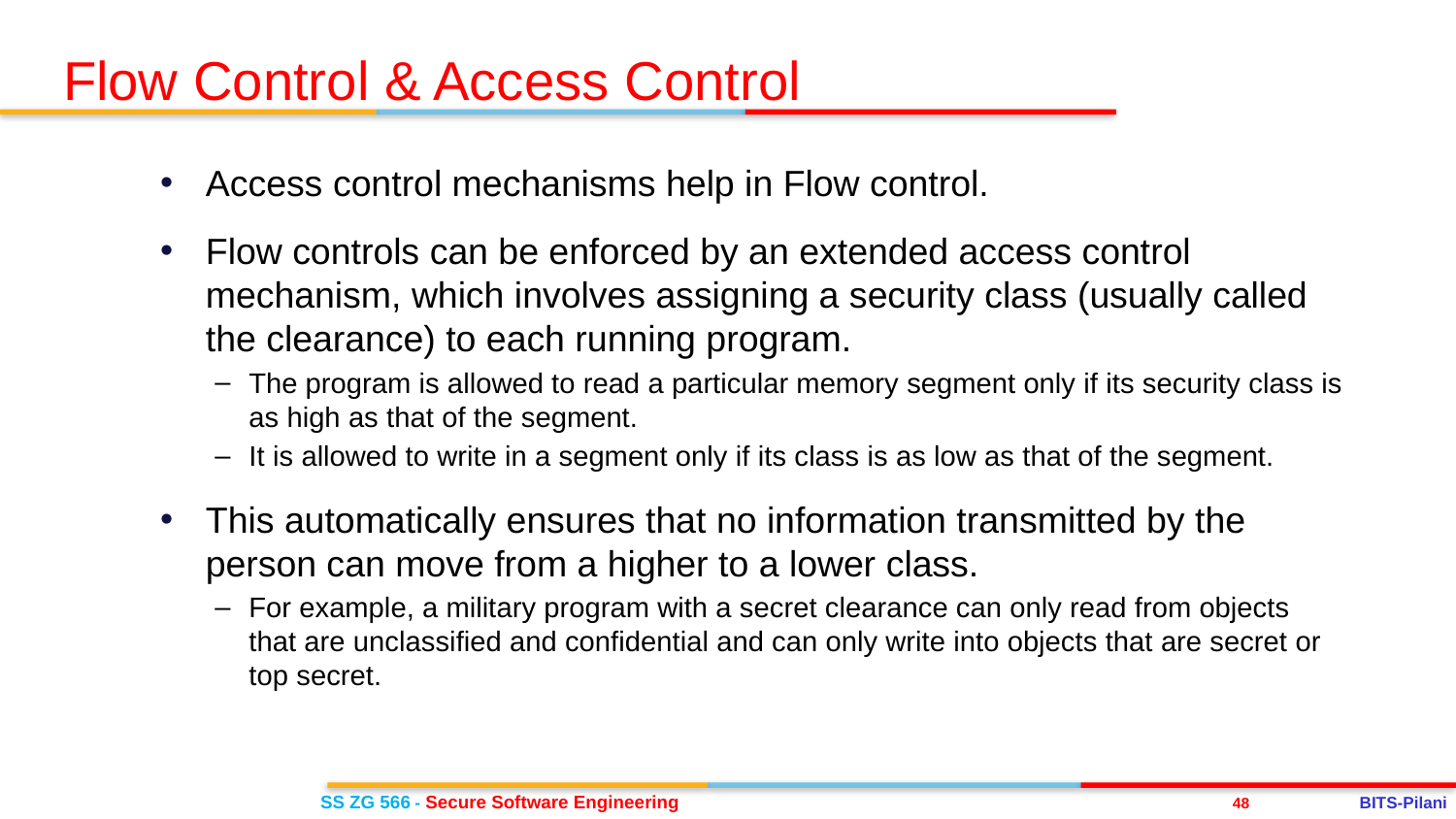

Flow Control & Access Control
Access control mechanisms help in Flow control.
Flow controls can be enforced by an extended access control mechanism, which involves assigning a security class (usually called the clearance) to each running program.
The program is allowed to read a particular memory segment only if its security class is as high as that of the segment.
It is allowed to write in a segment only if its class is as low as that of the segment.
This automatically ensures that no information transmitted by the person can move from a higher to a lower class.
For example, a military program with a secret clearance can only read from objects that are unclassified and confidential and can only write into objects that are secret or top secret.